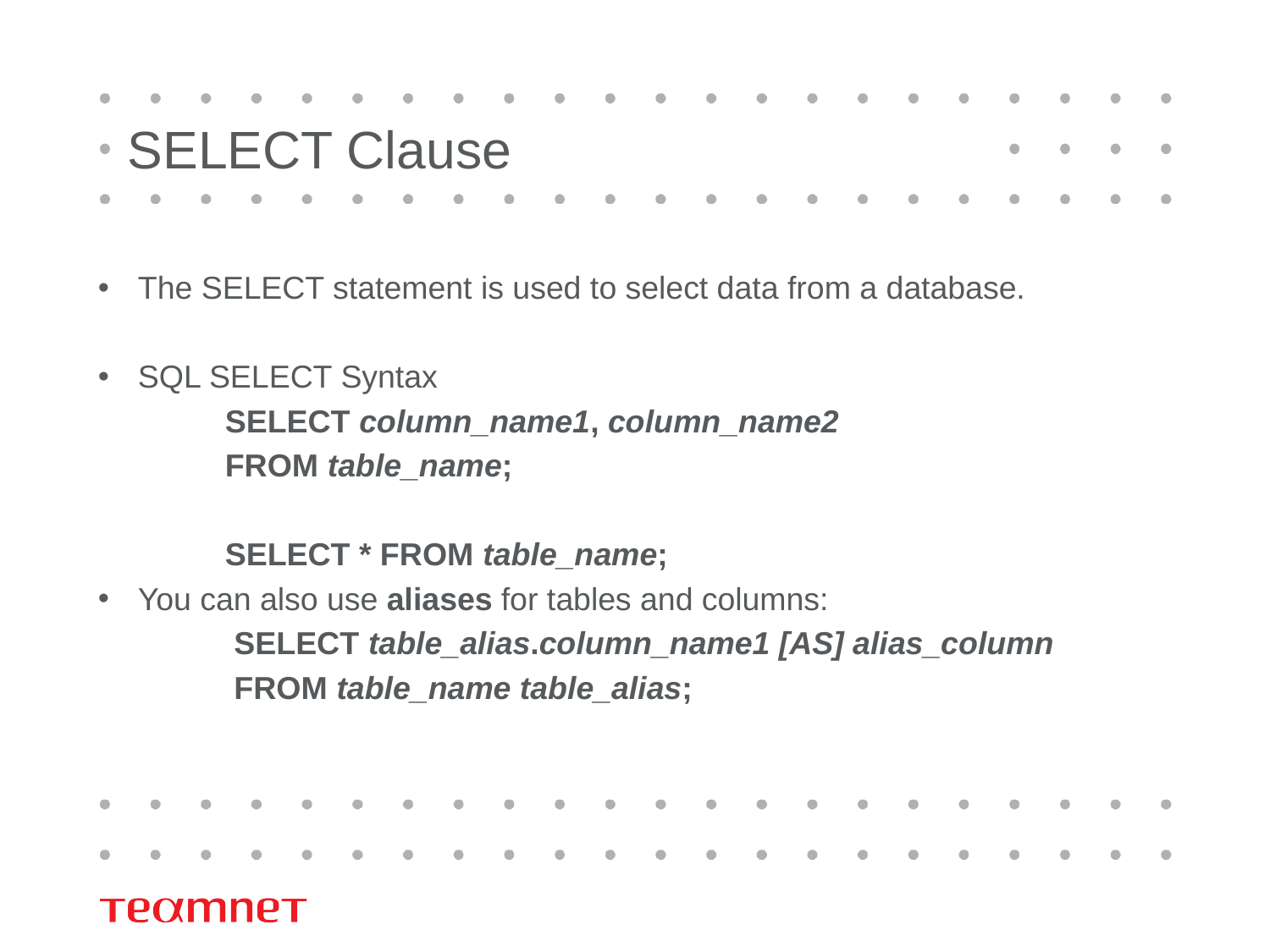

# SELECT Clause
The SELECT statement is used to select data from a database.

SQL SELECT Syntax
	SELECT column_name1, column_name2
	FROM table_name;

	SELECT * FROM table_name;
You can also use aliases for tables and columns:
	 SELECT table_alias.column_name1 [AS] alias_column
	 FROM table_name table_alias;